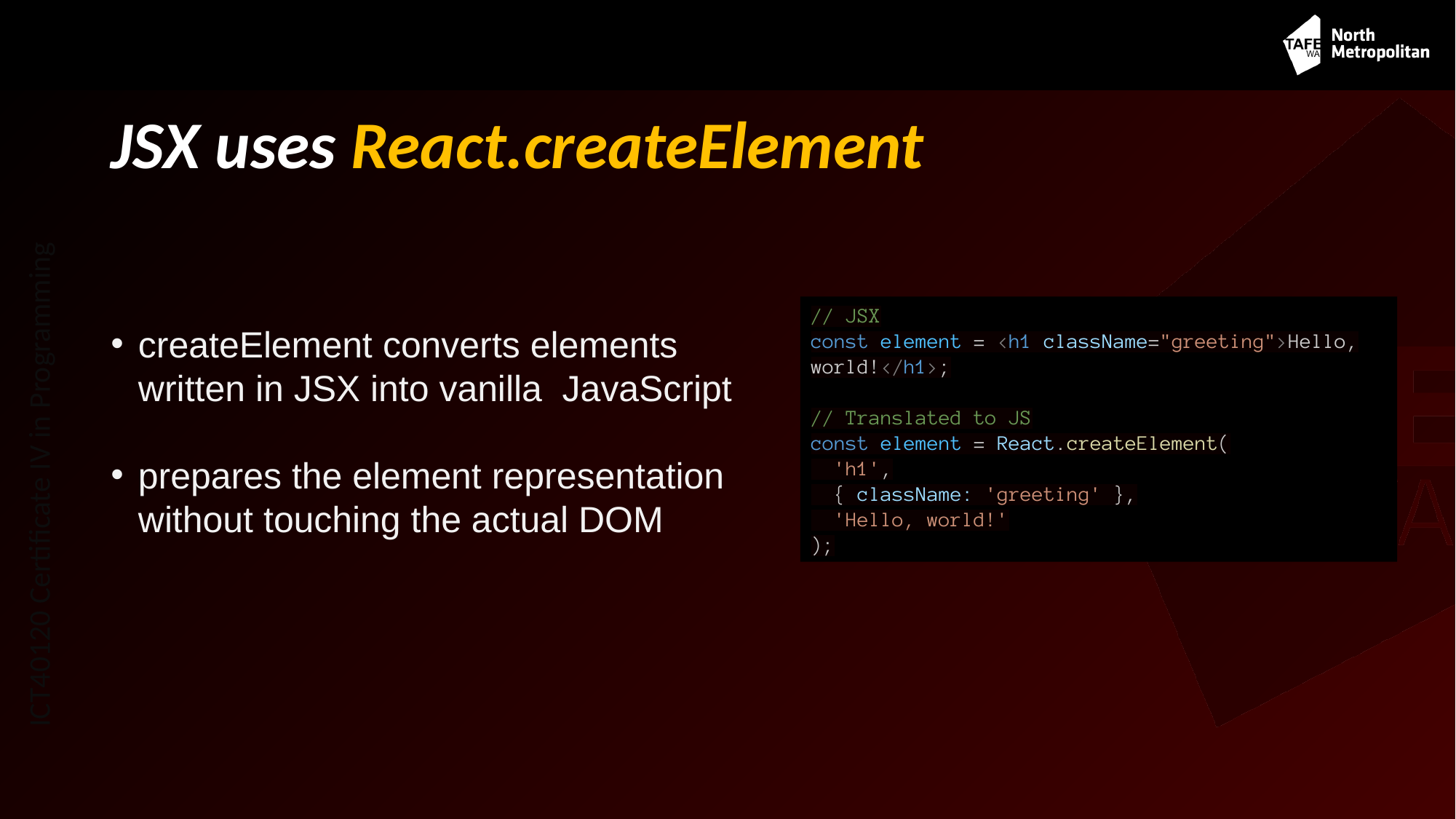

# JSX uses React.createElement
// JSX
const element = <h1 className="greeting">Hello, world!</h1>;
// Translated to JS
const element = React.createElement(
  'h1',
  { className: 'greeting' },
  'Hello, world!'
);
createElement converts elements written in JSX into vanilla  JavaScript

prepares the element representation without touching the actual DOM